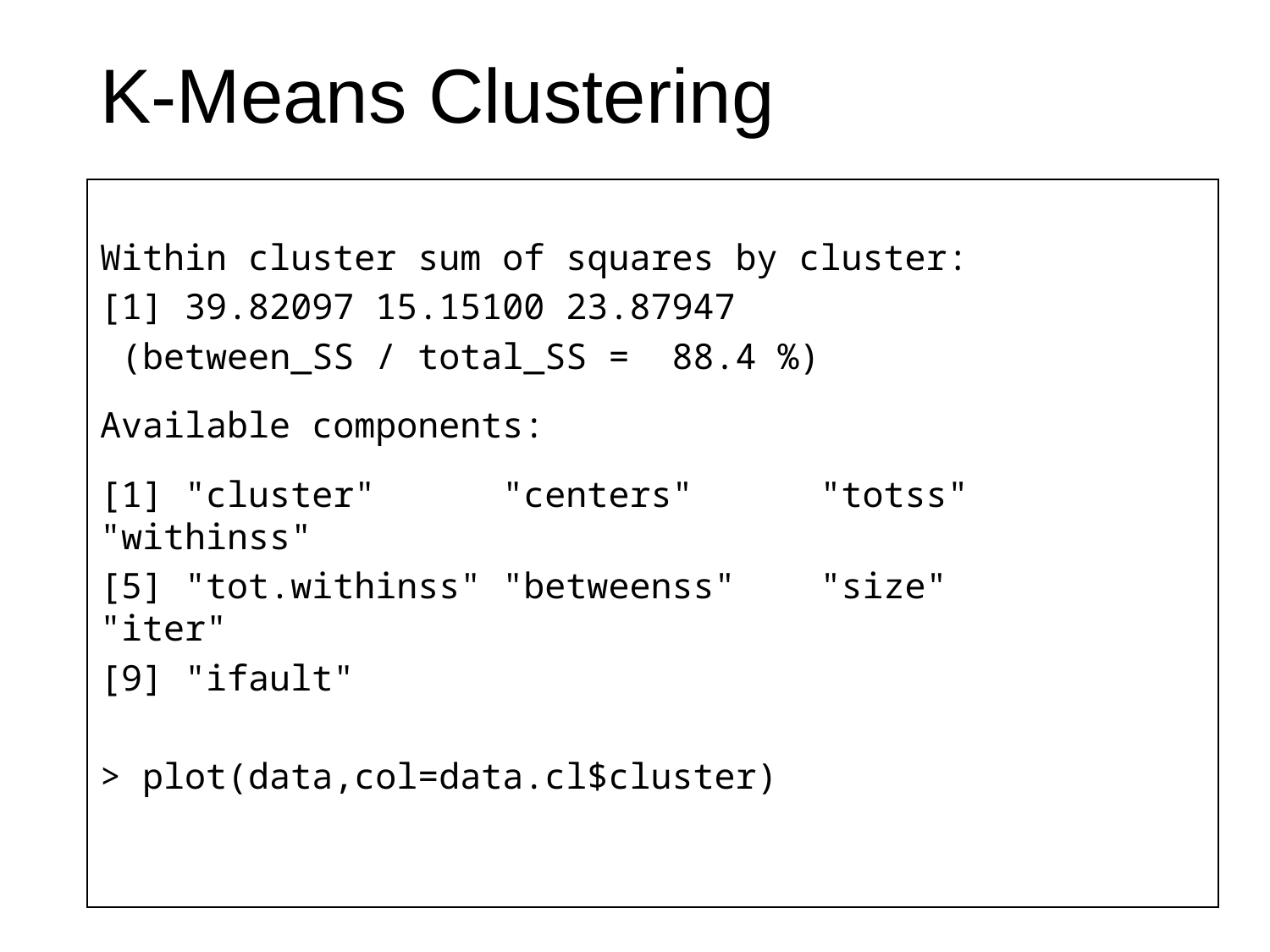

# K-Means Clustering

Within cluster sum of squares by cluster:
[1] 39.82097 15.15100 23.87947
 (between_SS / total_SS =  88.4 %)

Available components:

[1] "cluster"      "centers"      "totss"        "withinss"
[5] "tot.withinss" "betweenss"    "size"         "iter"
[9] "ifault"

> plot(data,col=data.cl$cluster)